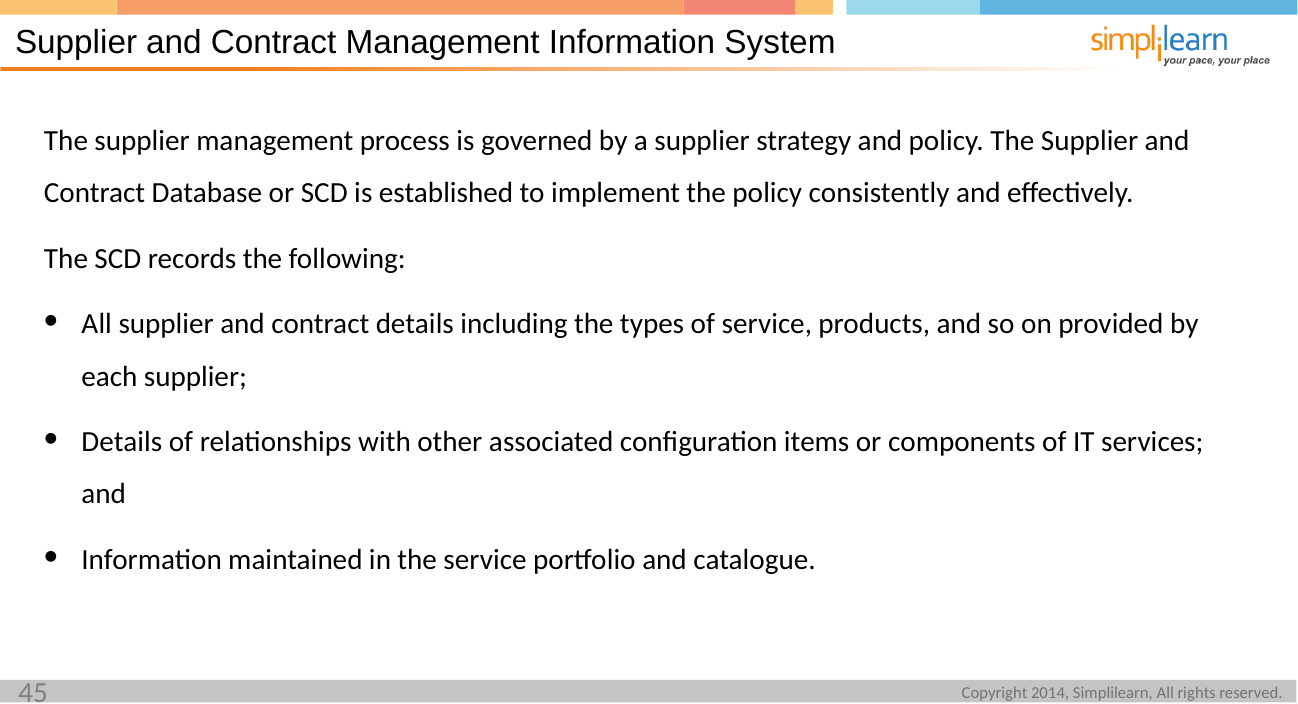

Supplier and Contract Management Information System

The supplier management process is governed by a supplier strategy and policy. The Supplier and Contract Database or SCD is established to implement the policy consistently and effectively.
The SCD records the following:
All supplier and contract details including the types of service, products, and so on provided by each supplier;
Details of relationships with other associated configuration items or components of IT services; and
Information maintained in the service portfolio and catalogue.

45